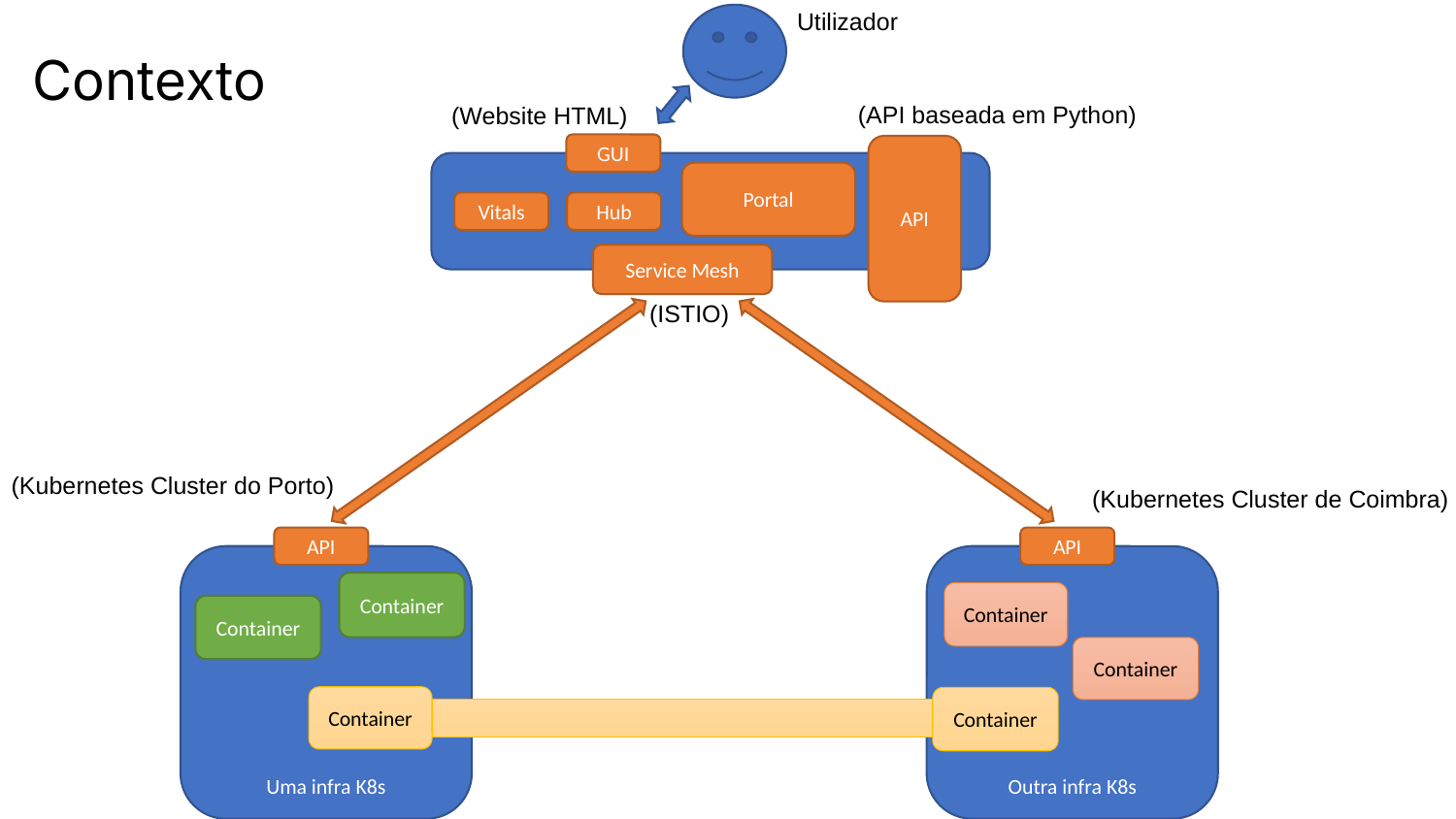

Utilizador

Contexto

(API baseada em Python)
(Website HTML)
GUI
API

Portal

Vitals
Hub

Service Mesh
(ISTIO)
(Kubernetes Cluster do Porto)
(Kubernetes Cluster de Coimbra)
API
API
Uma infra K8s
Outra infra K8s
Container
Container
Container
Container
Container
Container